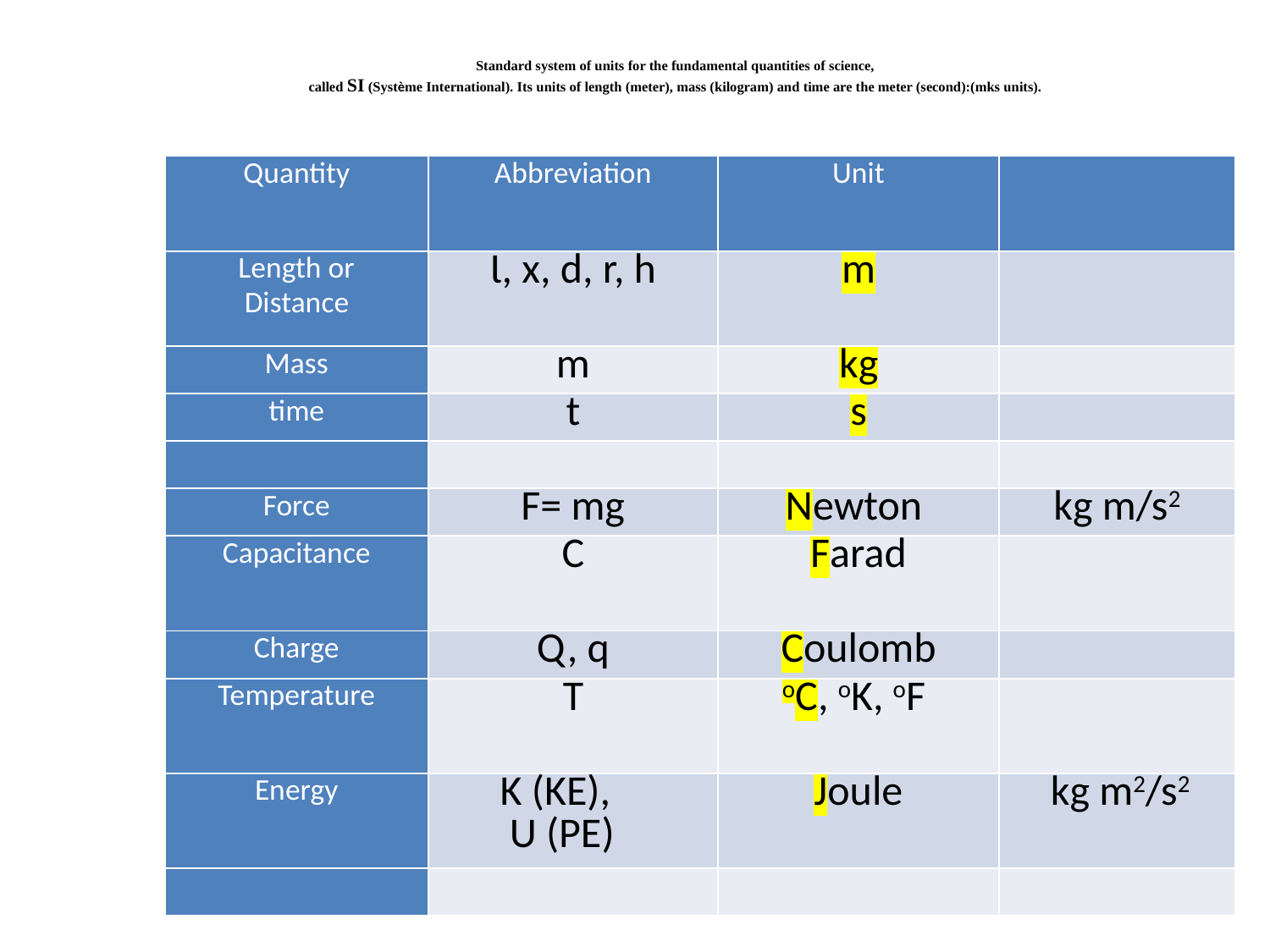

# Standard system of units for the fundamental quantities of science, called SI (Système International). Its units of length (meter), mass (kilogram) and time are the meter (second):(mks units).
| Quantity | Abbreviation | Unit |  |
| --- | --- | --- | --- |
| Length or Distance | Ɩ, x, d, r, h | m |  |
| Mass | m | kg |  |
| time | t | s |  |
|  |  |  |  |
| Force | F= mg | Newton | kg m/s2 |
| Capacitance | C | Farad |  |
| Charge | Q, q | Coulomb |  |
| Temperature | T | oC, oK, oF |  |
| Energy | K (KE), U (PE) | Joule | kg m2/s2 |
|  |  |  |  |